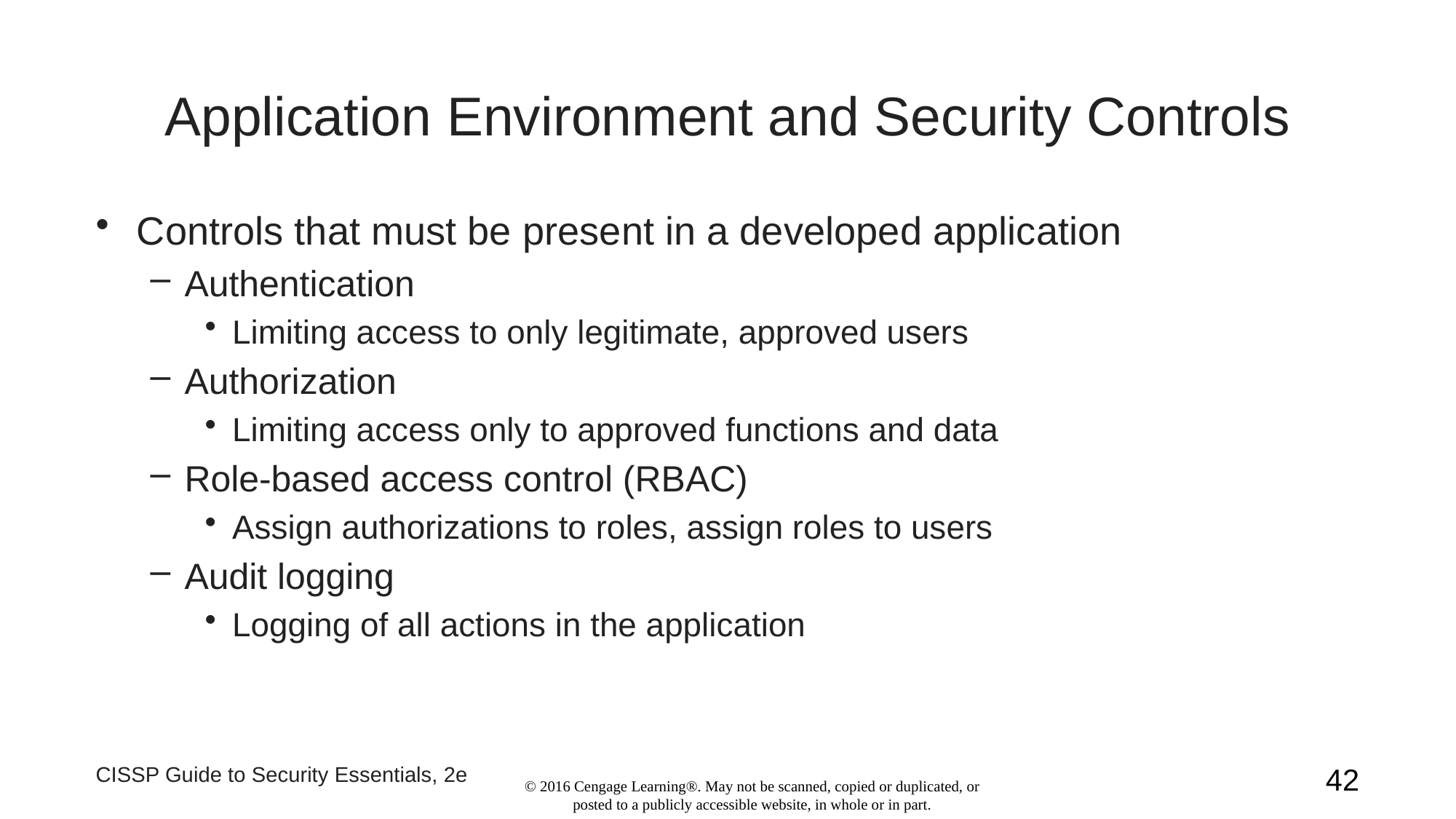

# Application Environment and Security Controls
Controls that must be present in a developed application
Authentication
Limiting access to only legitimate, approved users
Authorization
Limiting access only to approved functions and data
Role-based access control (RBAC)
Assign authorizations to roles, assign roles to users
Audit logging
Logging of all actions in the application
CISSP Guide to Security Essentials, 2e
42
© 2016 Cengage Learning®. May not be scanned, copied or duplicated, or posted to a publicly accessible website, in whole or in part.